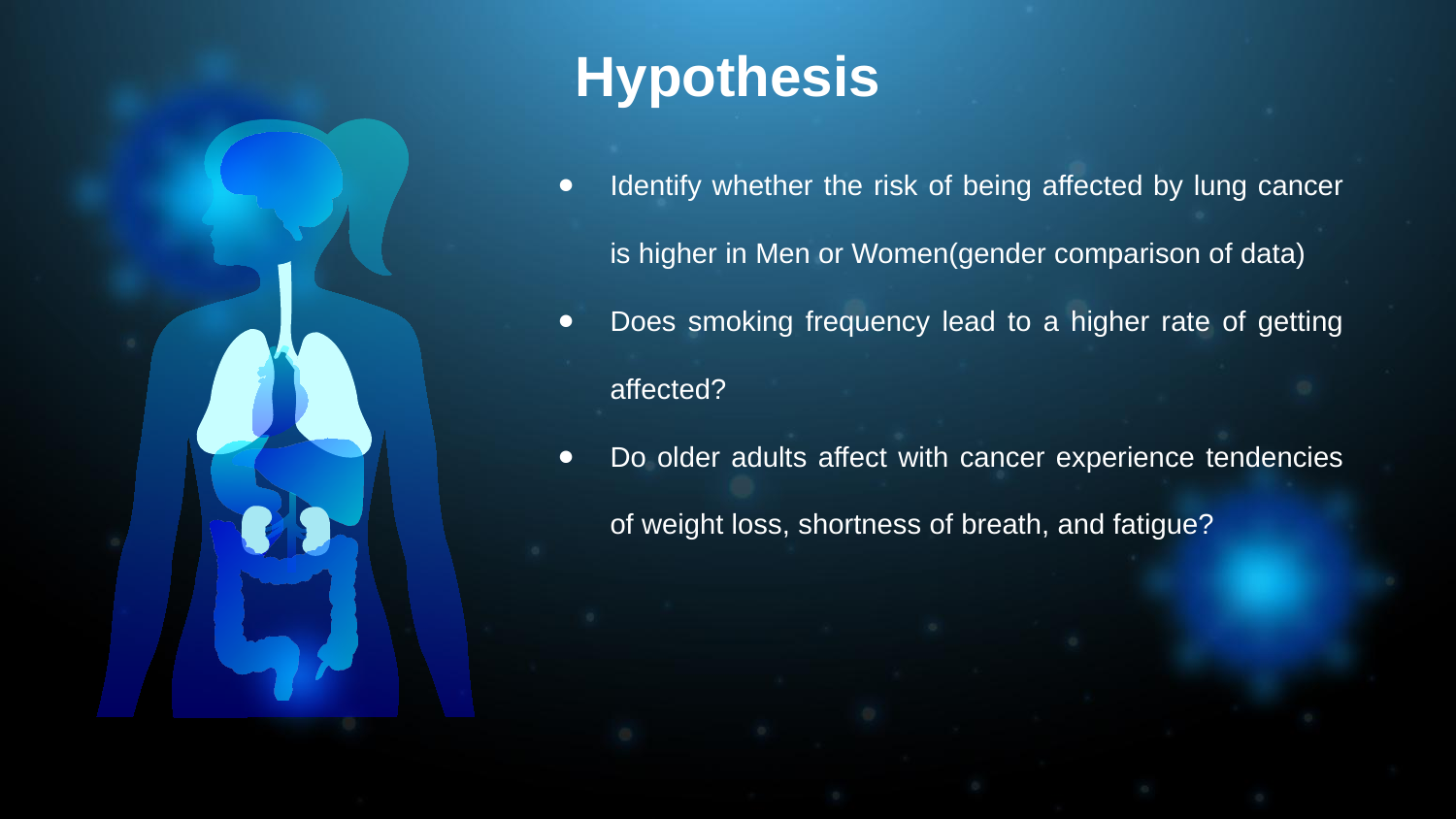

# Hypothesis

Identify whether the risk of being affected by lung cancer is higher in Men or Women(gender comparison of data)
Does smoking frequency lead to a higher rate of getting affected?
Do older adults affect with cancer experience tendencies of weight loss, shortness of breath, and fatigue?